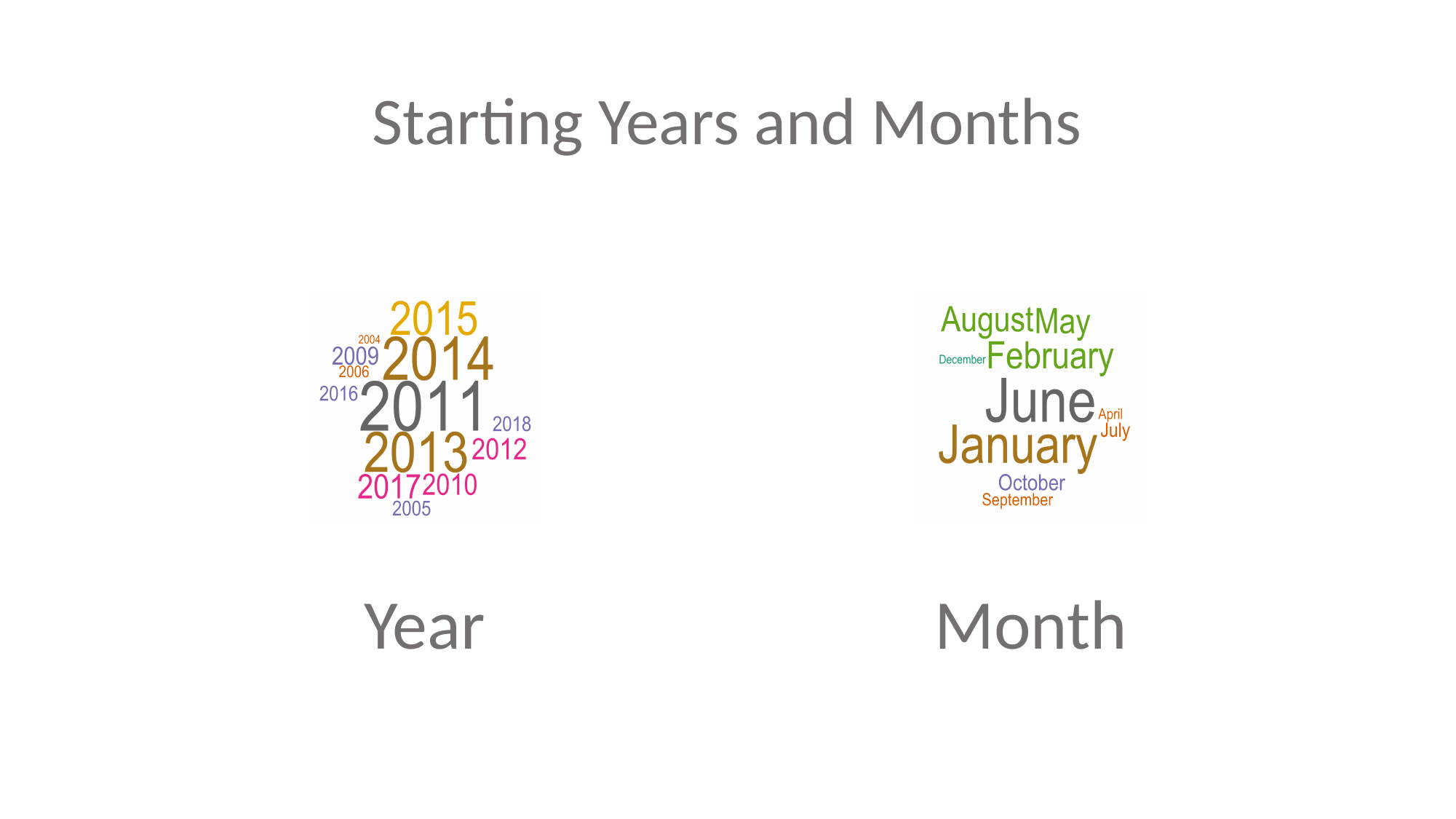

# Starting Years and Months
Year
Month